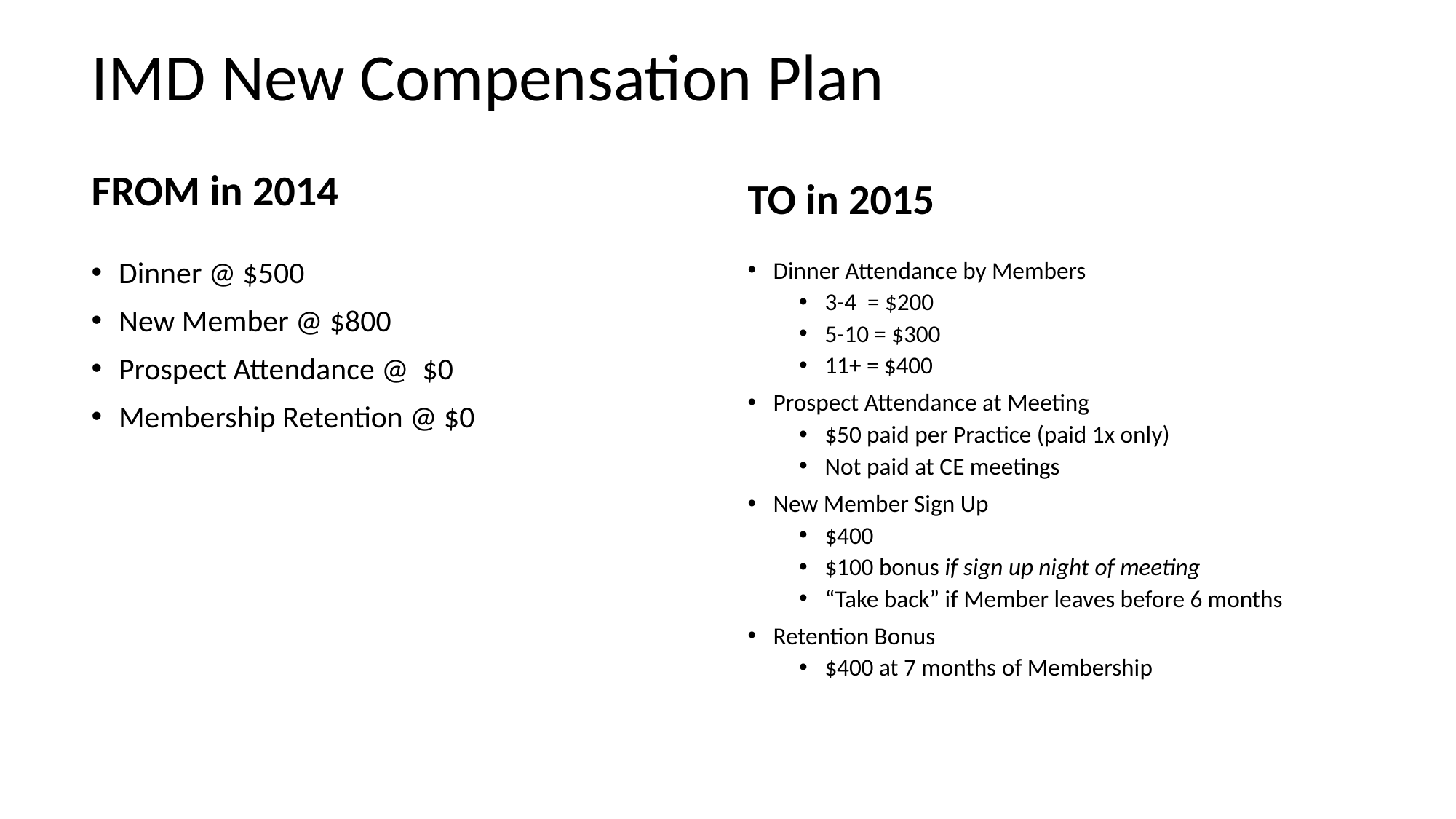

# IMD New Compensation Plan
FROM in 2014
TO in 2015
Dinner @ $500
New Member @ $800
Prospect Attendance @  $0
Membership Retention @ $0
Dinner Attendance by Members
3-4  = $200
5-10 = $300
11+ = $400
Prospect Attendance at Meeting
$50 paid per Practice (paid 1x only)
Not paid at CE meetings
New Member Sign Up
$400
$100 bonus if sign up night of meeting
“Take back” if Member leaves before 6 months
Retention Bonus
$400 at 7 months of Membership